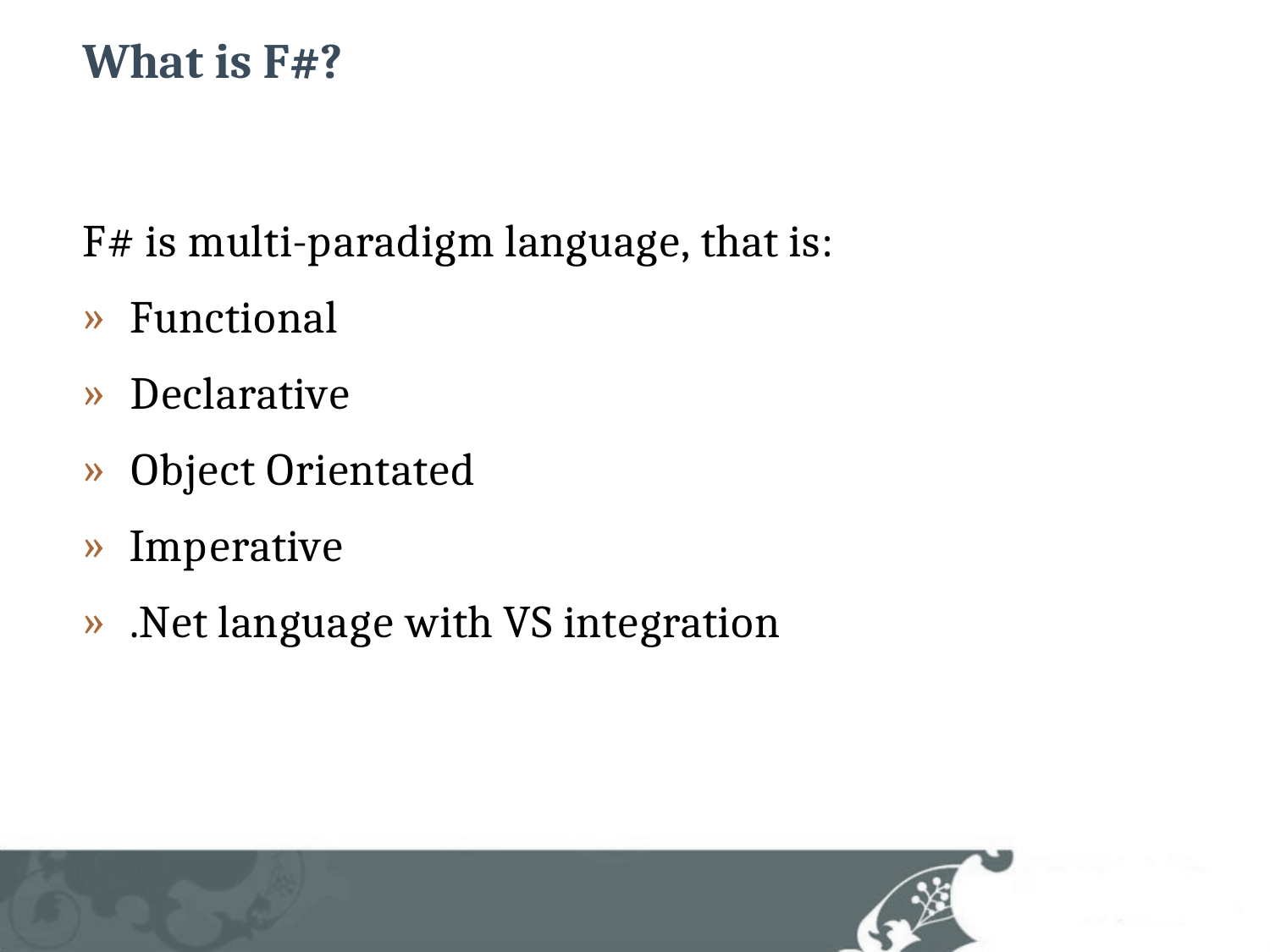

# What is F#?

F# is multi-paradigm language, that is:
Functional
Declarative
Object Orientated
Imperative
.Net language with VS integration